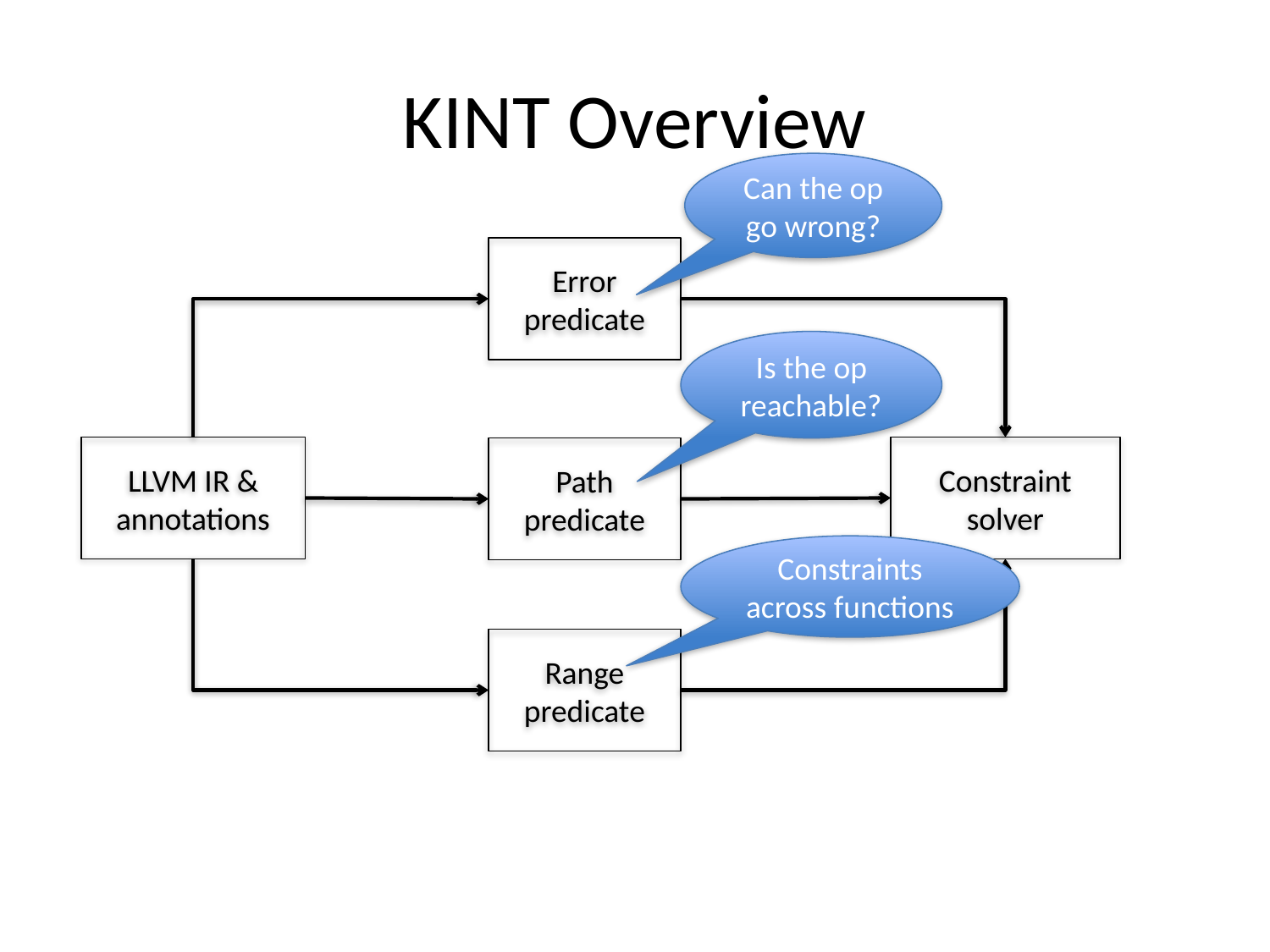

# KINT Overview
Can the op go wrong?
Error predicate
Is the op reachable?
LLVM IR & annotations
Constraint solver
Path predicate
Constraints across functions
Range predicate